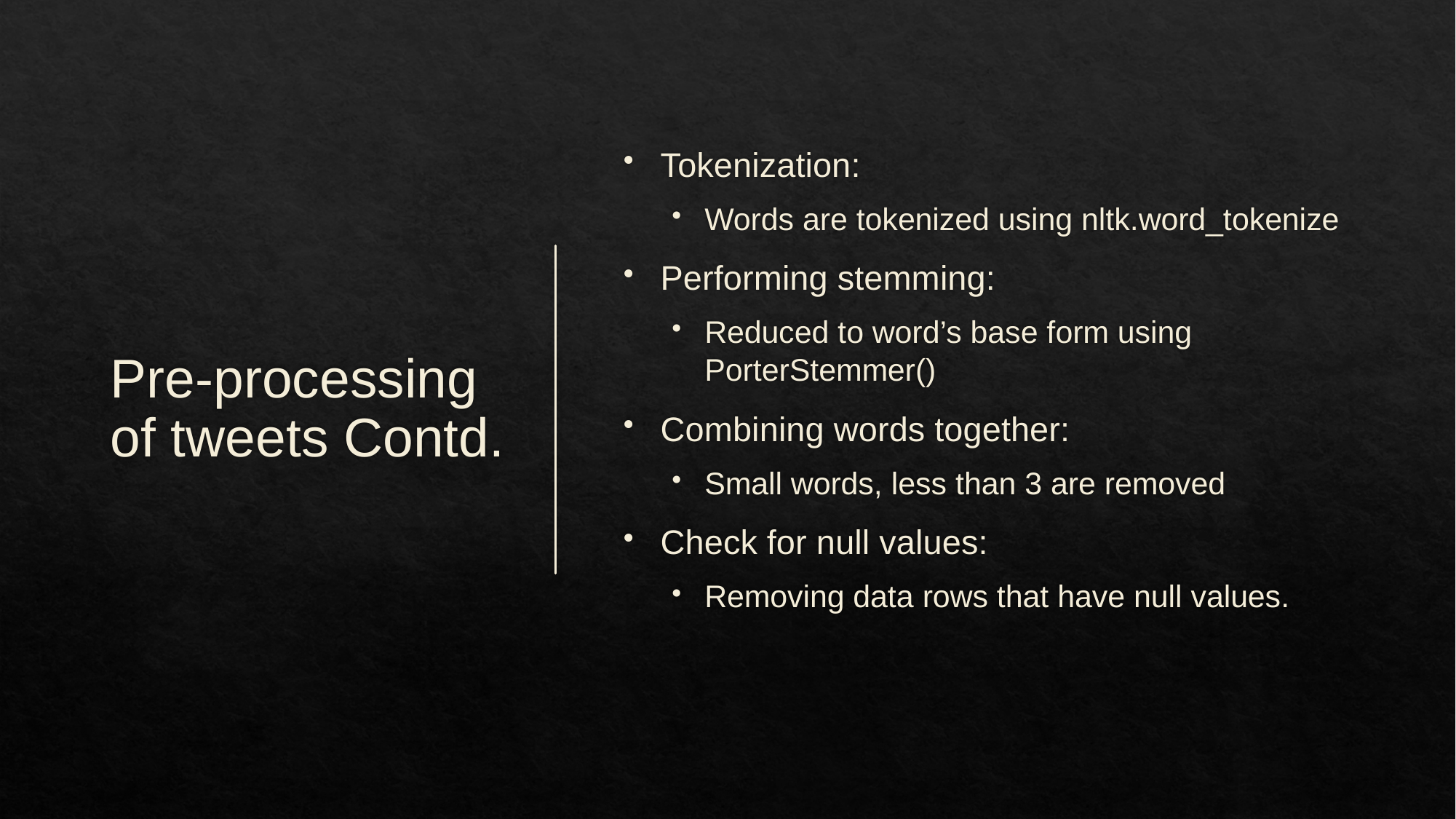

# Pre-processing of tweets Contd.
Tokenization:
Words are tokenized using nltk.word_tokenize
Performing stemming:
Reduced to word’s base form using PorterStemmer()
Combining words together:
Small words, less than 3 are removed
Check for null values:
Removing data rows that have null values.